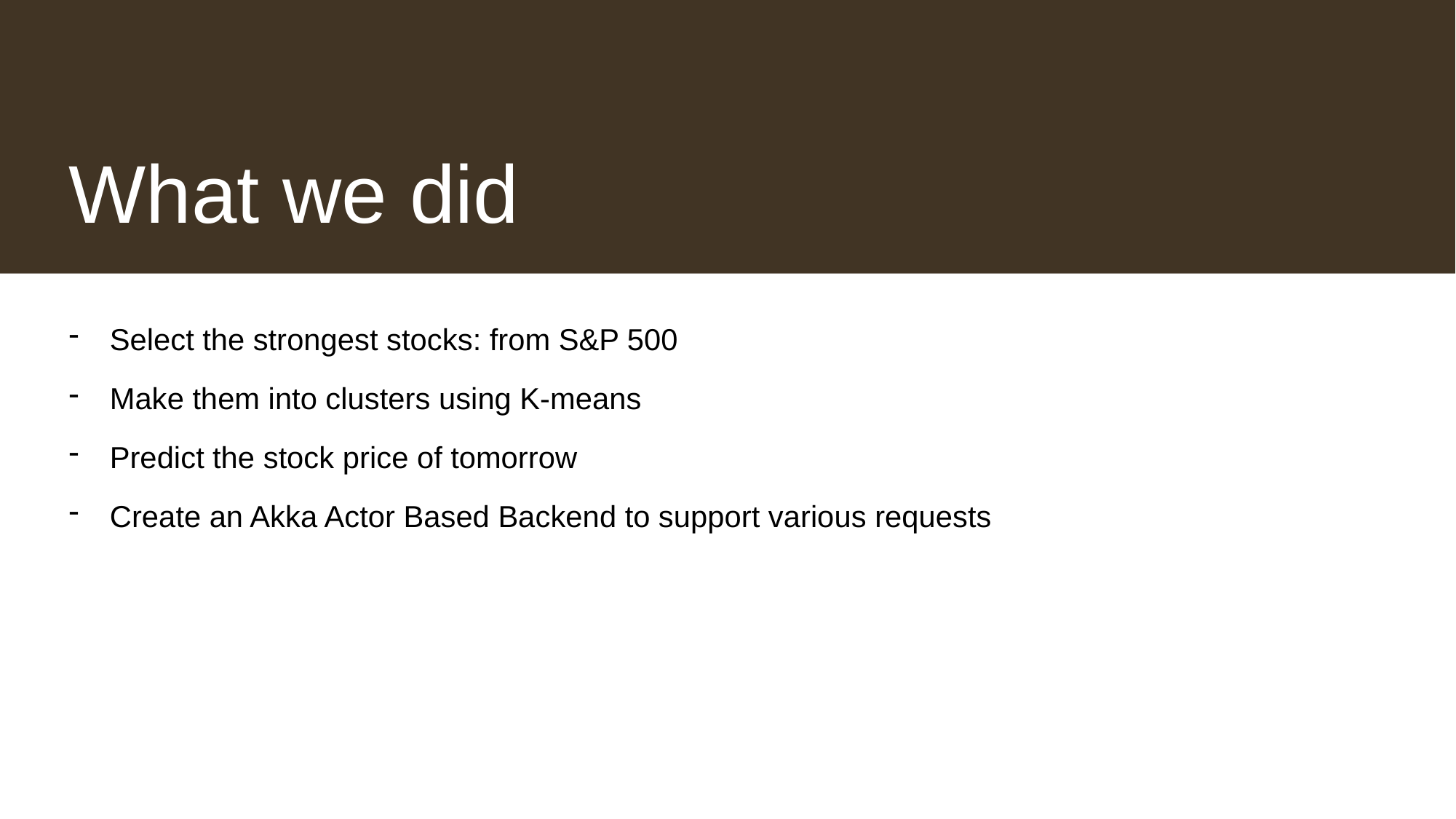

# What we did
Select the strongest stocks: from S&P 500
Make them into clusters using K-means
Predict the stock price of tomorrow
Create an Akka Actor Based Backend to support various requests